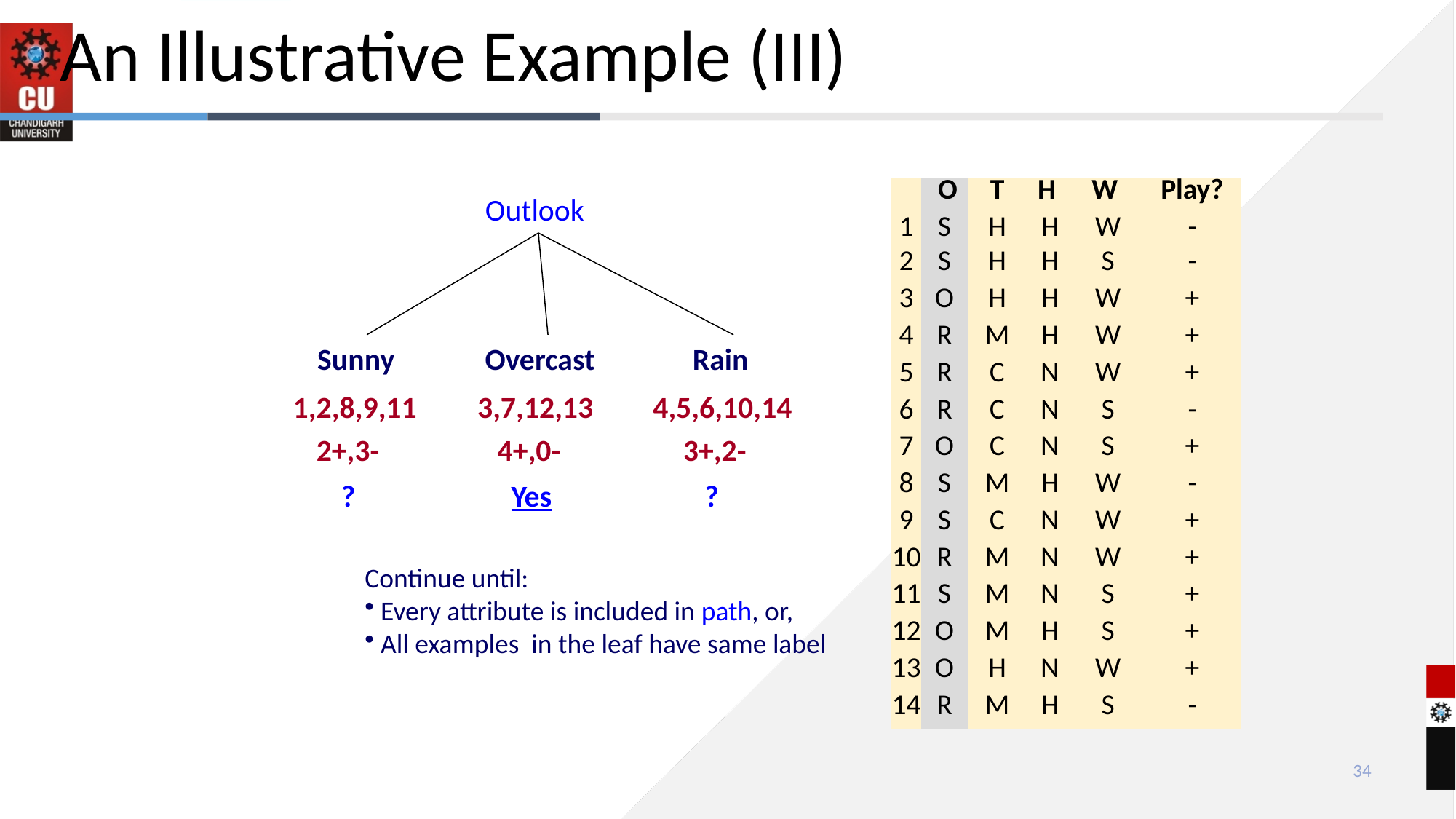

# An Illustrative Example (III)

|  | O | T | H | W | Play? |
| --- | --- | --- | --- | --- | --- |
| 1 | S | H | H | W | - |
| 2 | S | H | H | S | - |
| 3 | O | H | H | W | + |
| 4 | R | M | H | W | + |
| 5 | R | C | N | W | + |
| 6 | R | C | N | S | - |
| 7 | O | C | N | S | + |
| 8 | S | M | H | W | - |
| 9 | S | C | N | W | + |
| 10 | R | M | N | W | + |
| 11 | S | M | N | S | + |
| 12 | O | M | H | S | + |
| 13 | O | H | N | W | + |
| 14 | R | M | H | S | - |
Outlook
Sunny
Overcast
Rain
1,2,8,9,11
3,7,12,13
4,5,6,10,14
2+,3-
4+,0-
3+,2-
Yes
?
?
Continue until:
 Every attribute is included in path, or,
 All examples  in the leaf have same label
34